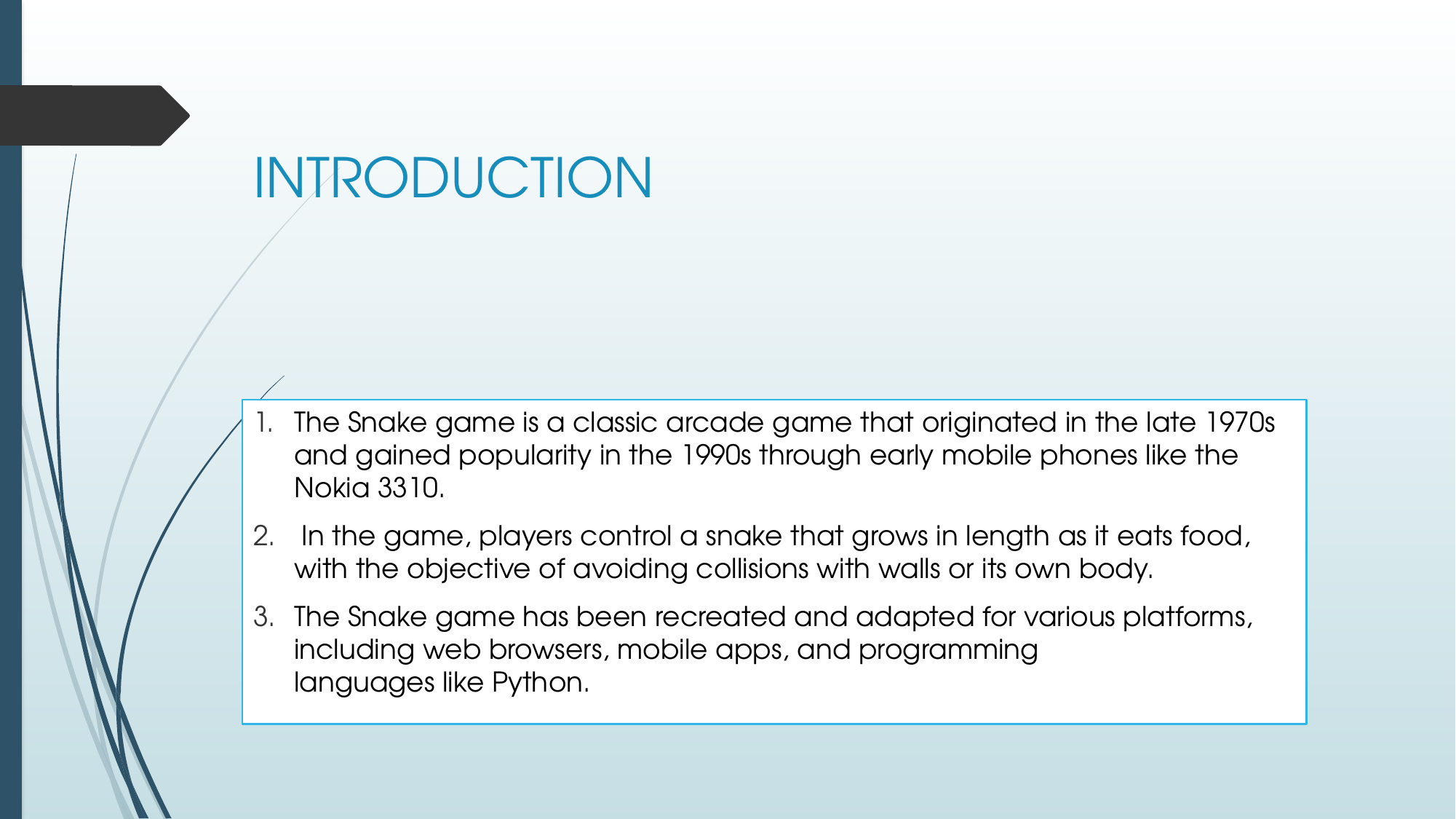

# INTRODUCTION
The Snake game is a classic arcade game that originated in the late 1970s and gained popularity in the 1990s through early mobile phones like the Nokia 3310.
 In the game, players control a snake that grows in length as it eats food, with the objective of avoiding collisions with walls or its own body.
The Snake game has been recreated and adapted for various platforms, including web browsers, mobile apps, and programming languages like Python.